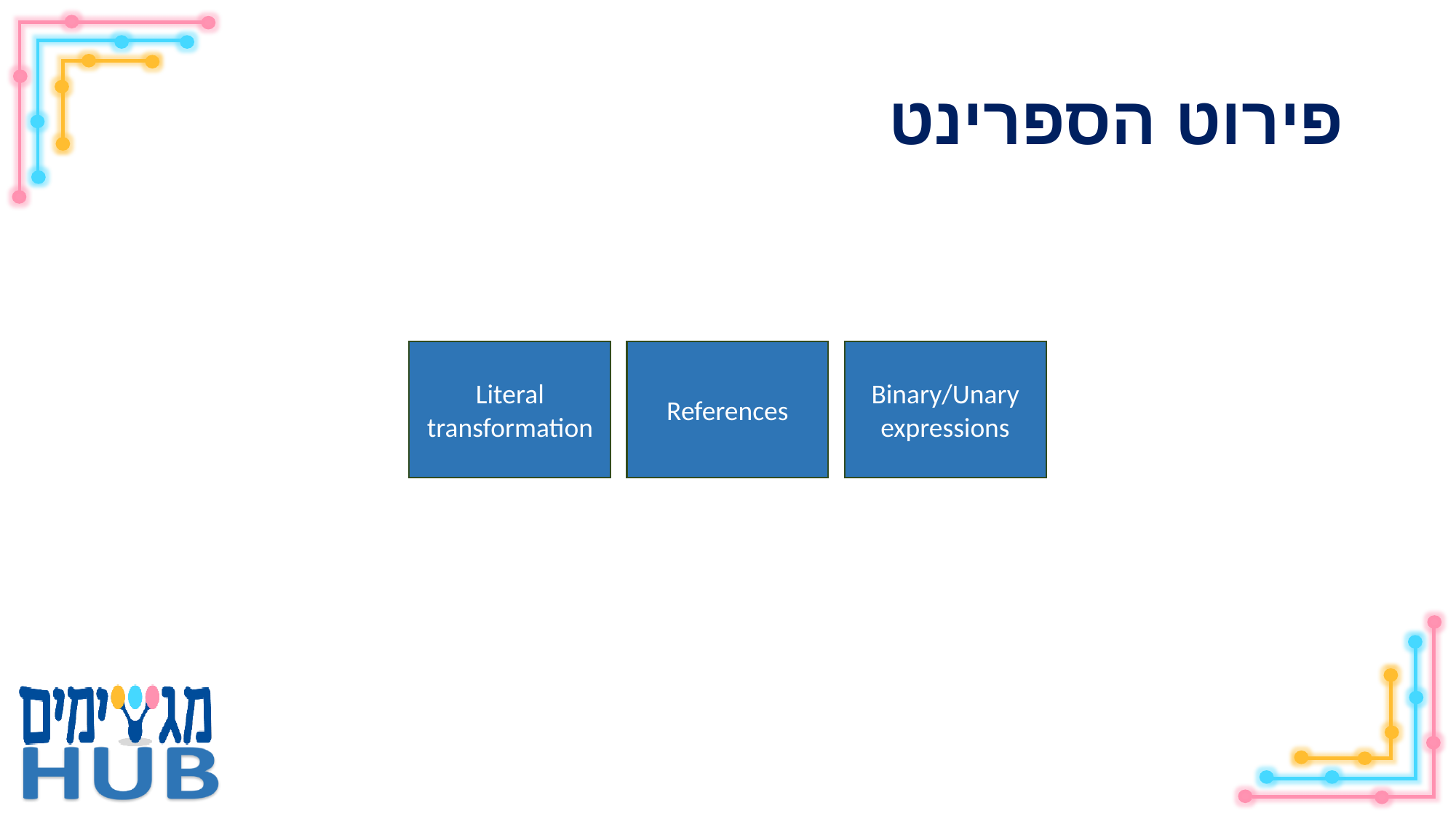

# פירוט הספרינט
Literal transformation
References
Binary/Unary expressions